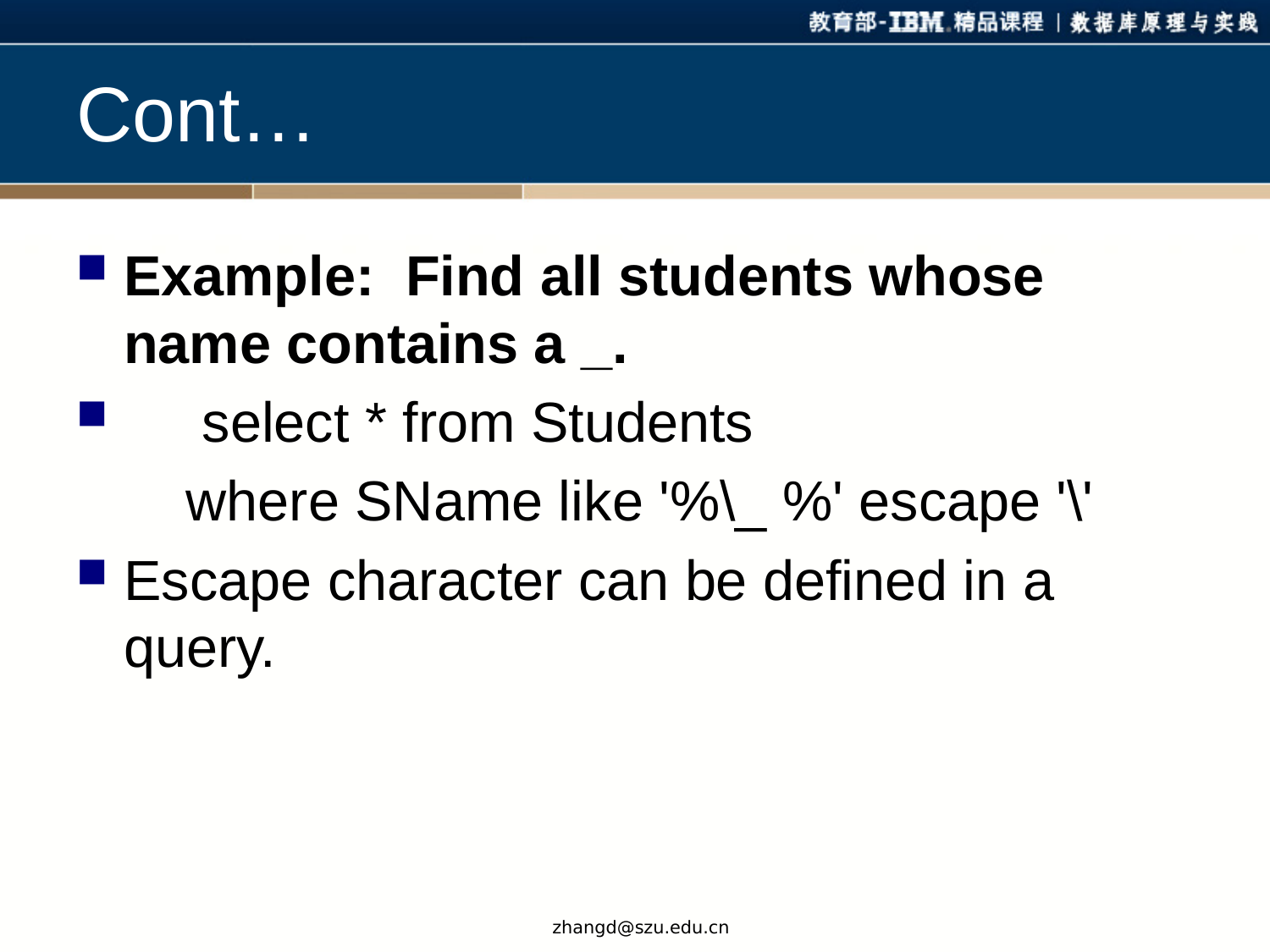

# Cont…
Example:  Find all students whose name contains a _.
     select * from Students
       where SName like '%\_ %' escape '\'
Escape character can be defined in a query.